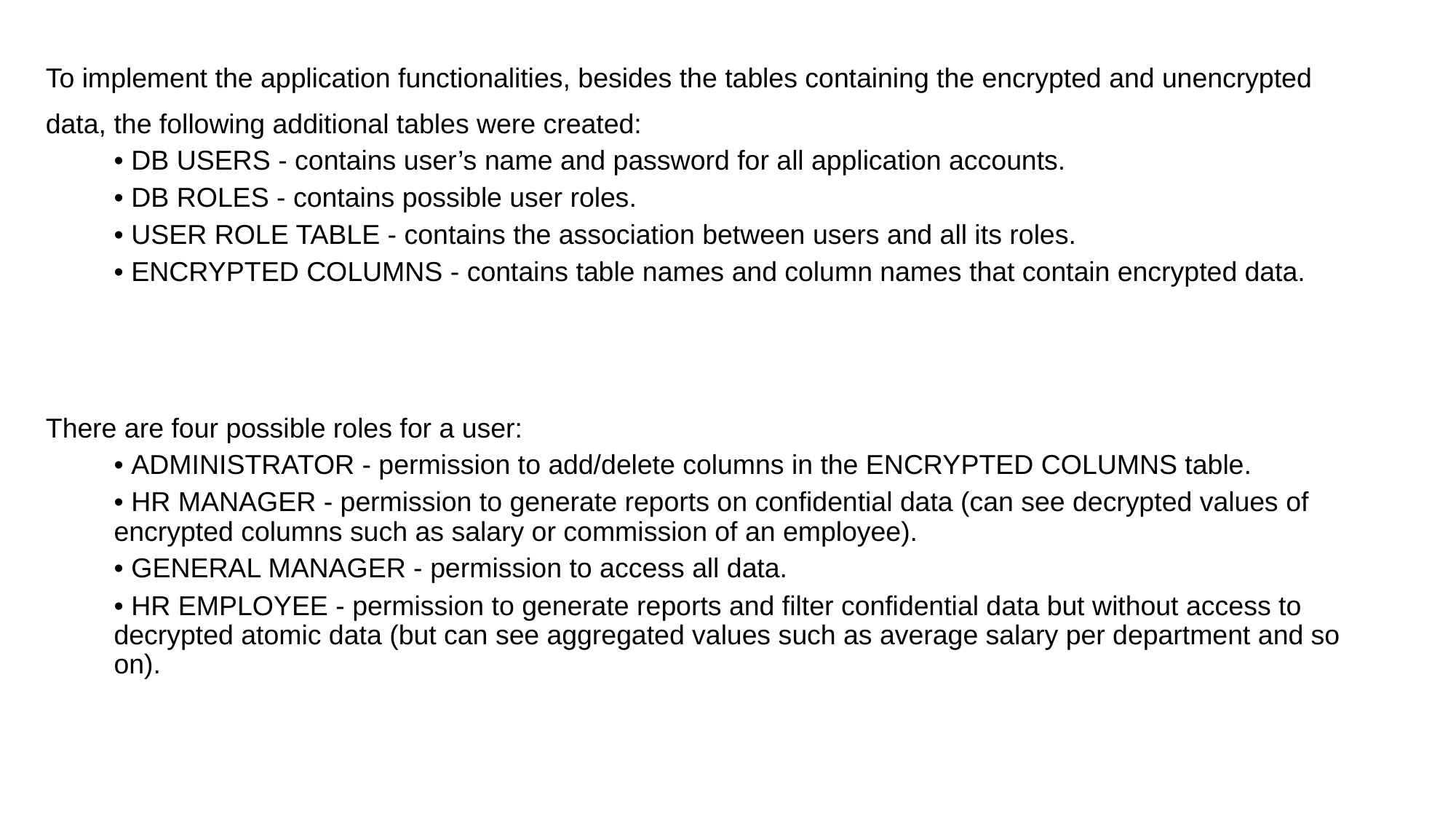

To implement the application functionalities, besides the tables containing the encrypted and unencrypted data, the following additional tables were created:
• DB USERS - contains user’s name and password for all application accounts.
• DB ROLES - contains possible user roles.
• USER ROLE TABLE - contains the association between users and all its roles.
• ENCRYPTED COLUMNS - contains table names and column names that contain encrypted data.

There are four possible roles for a user:
• ADMINISTRATOR - permission to add/delete columns in the ENCRYPTED COLUMNS table.
• HR MANAGER - permission to generate reports on confidential data (can see decrypted values of encrypted columns such as salary or commission of an employee).
• GENERAL MANAGER - permission to access all data.
• HR EMPLOYEE - permission to generate reports and filter confidential data but without access to decrypted atomic data (but can see aggregated values such as average salary per department and so on).